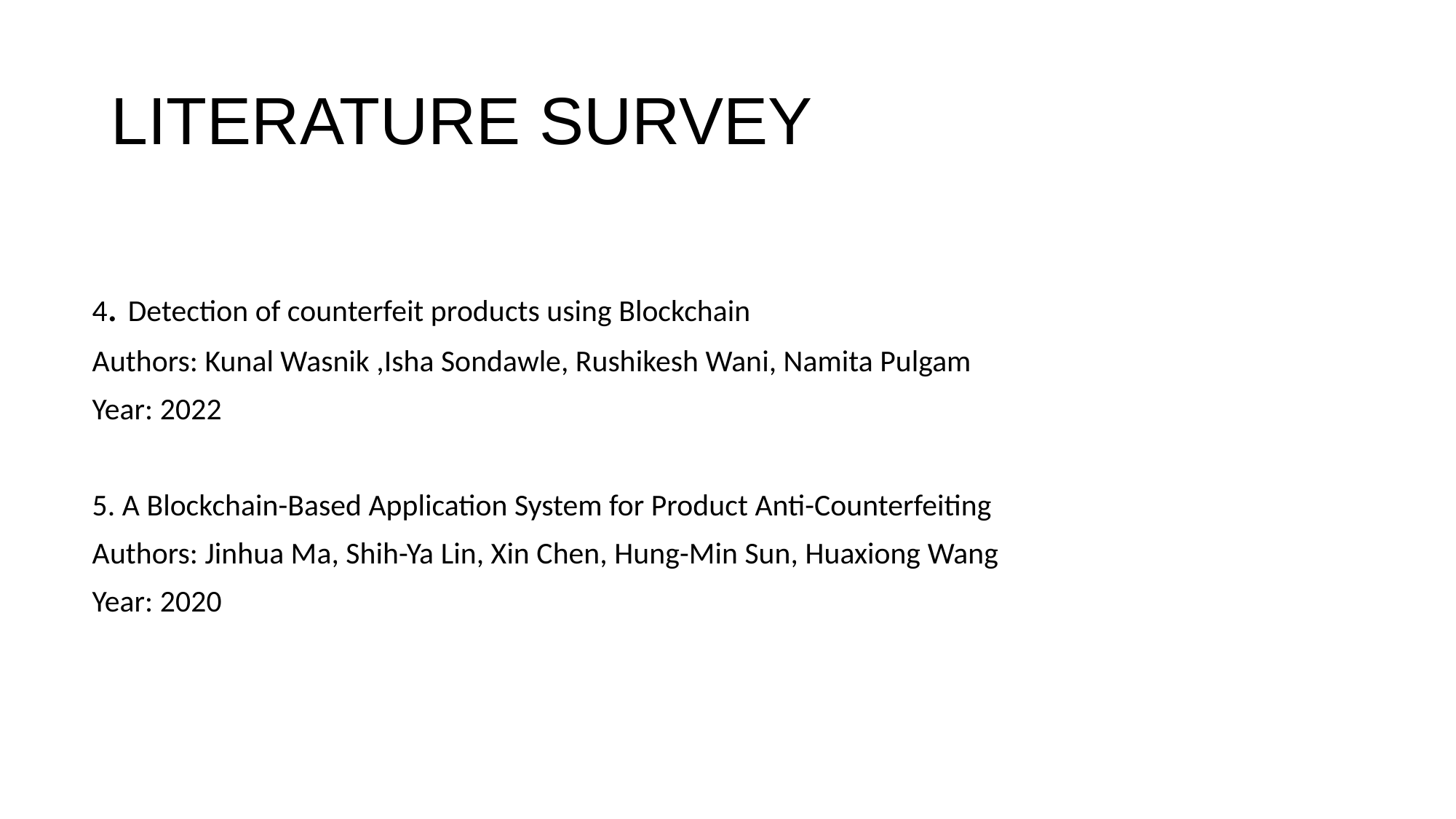

# LITERATURE SURVEY
4. Detection of counterfeit products using Blockchain
Authors: Kunal Wasnik ,Isha Sondawle, Rushikesh Wani, Namita Pulgam
Year: 2022

5. A Blockchain-Based Application System for Product Anti-Counterfeiting
Authors: Jinhua Ma, Shih-Ya Lin, Xin Chen, Hung-Min Sun, Huaxiong Wang
Year: 2020